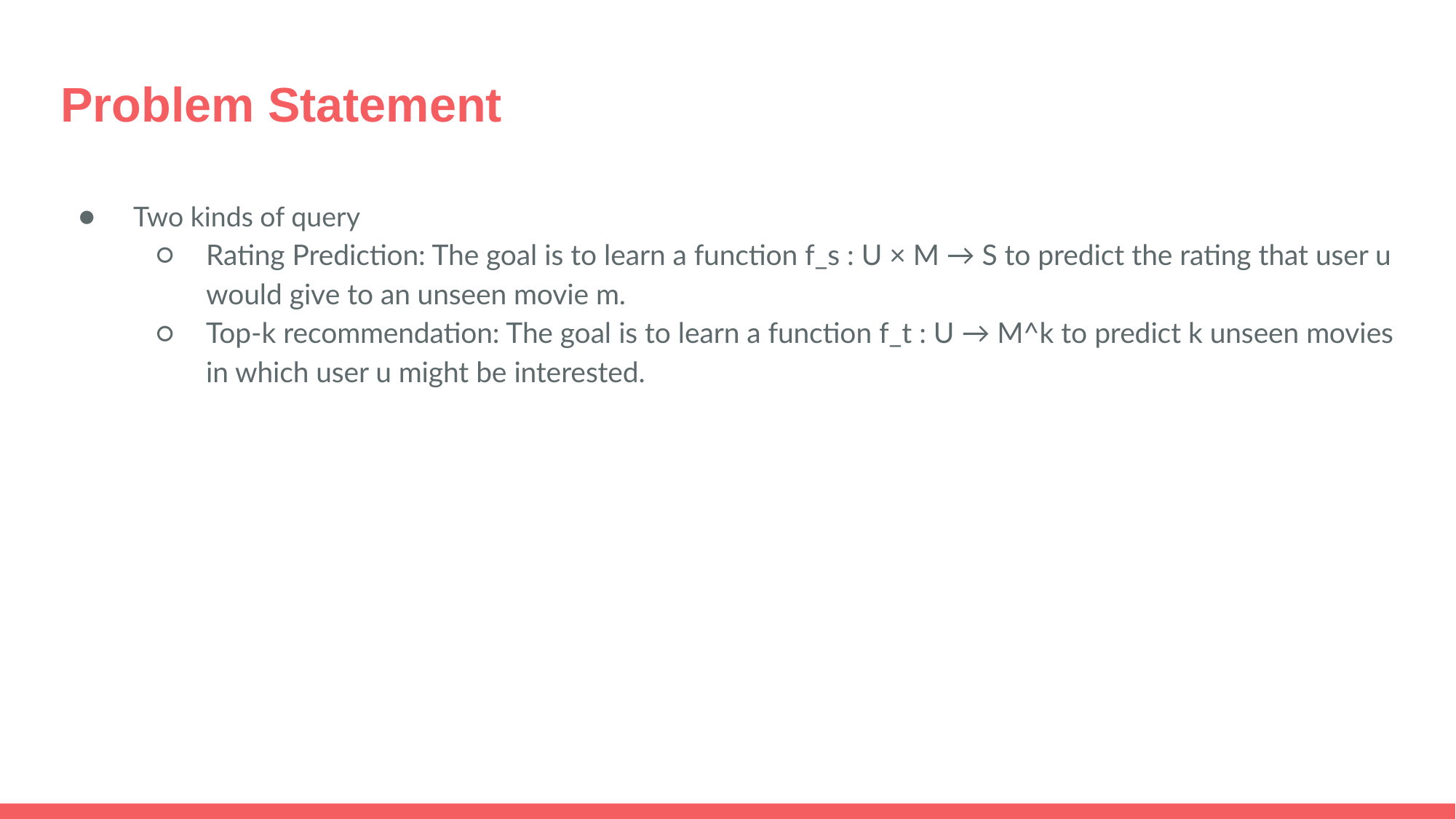

# Problem Statement
Two kinds of query
Rating Prediction: The goal is to learn a function f_s : U × M → S to predict the rating that user u would give to an unseen movie m.
Top-k recommendation: The goal is to learn a function f_t : U → M^k to predict k unseen movies in which user u might be interested.